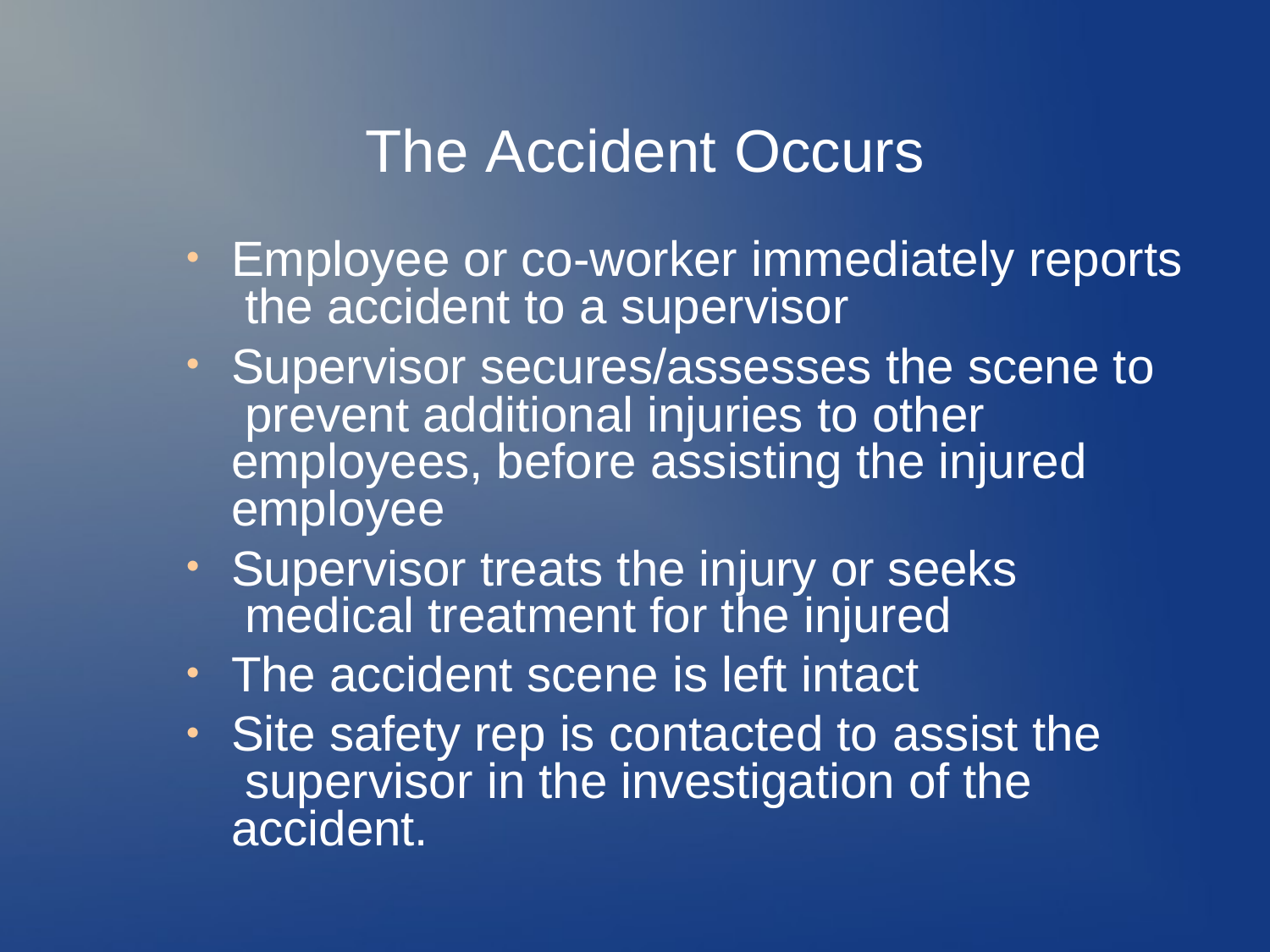

# The Accident Occurs
Employee or co-worker immediately reports  the accident to a supervisor
Supervisor secures/assesses the scene to  prevent additional injuries to other  employees, before assisting the injured  employee
Supervisor treats the injury or seeks  medical treatment for the injured
The accident scene is left intact
Site safety rep is contacted to assist the  supervisor in the investigation of the  accident.
●
●
●
●
●